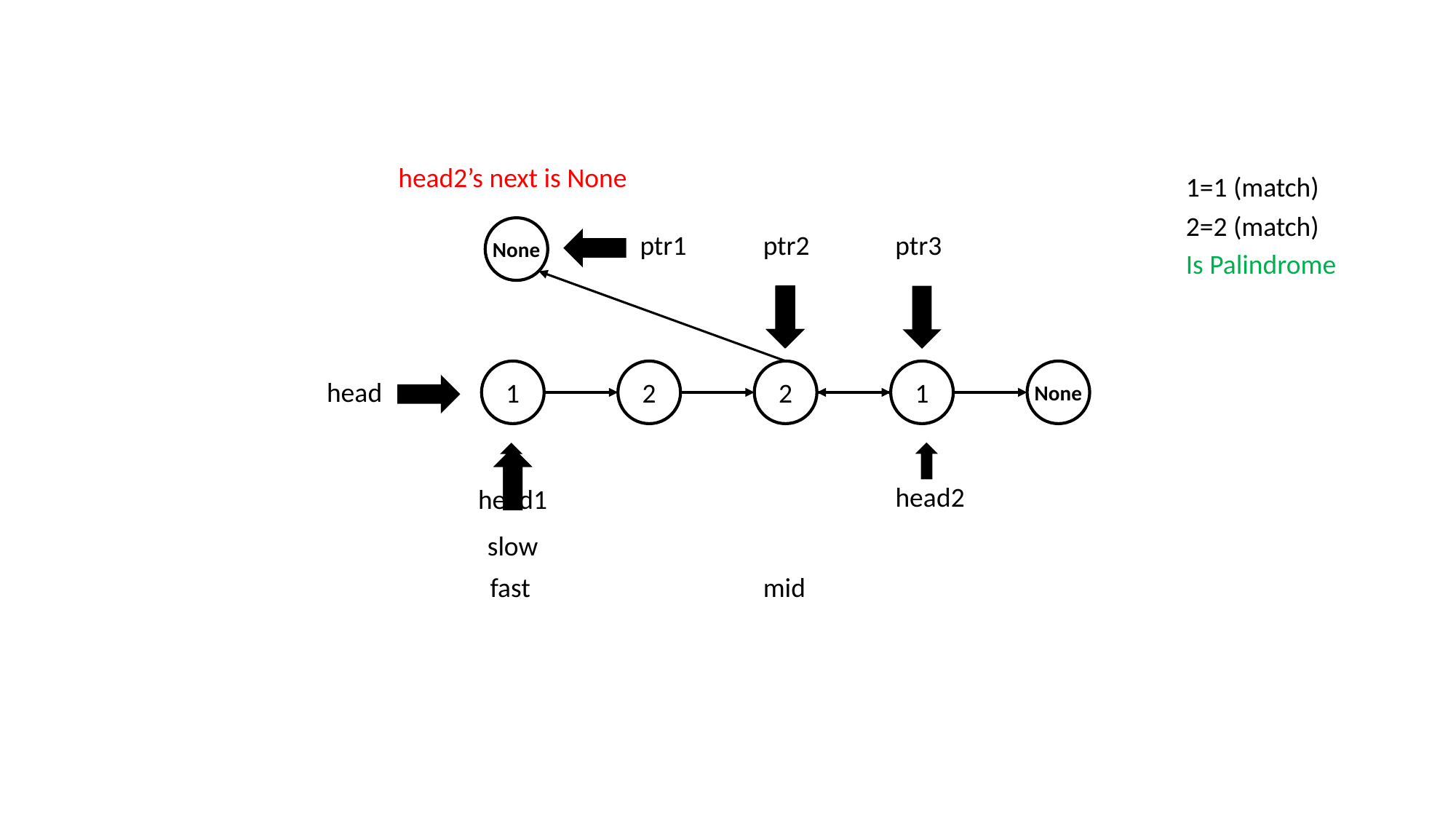

head2’s next is None
1=1 (match)
2=2 (match)

None
ptr1
ptr2
ptr3

Is Palindrome

1
2
2
1

head
None

head2

head1

slow
fast
mid